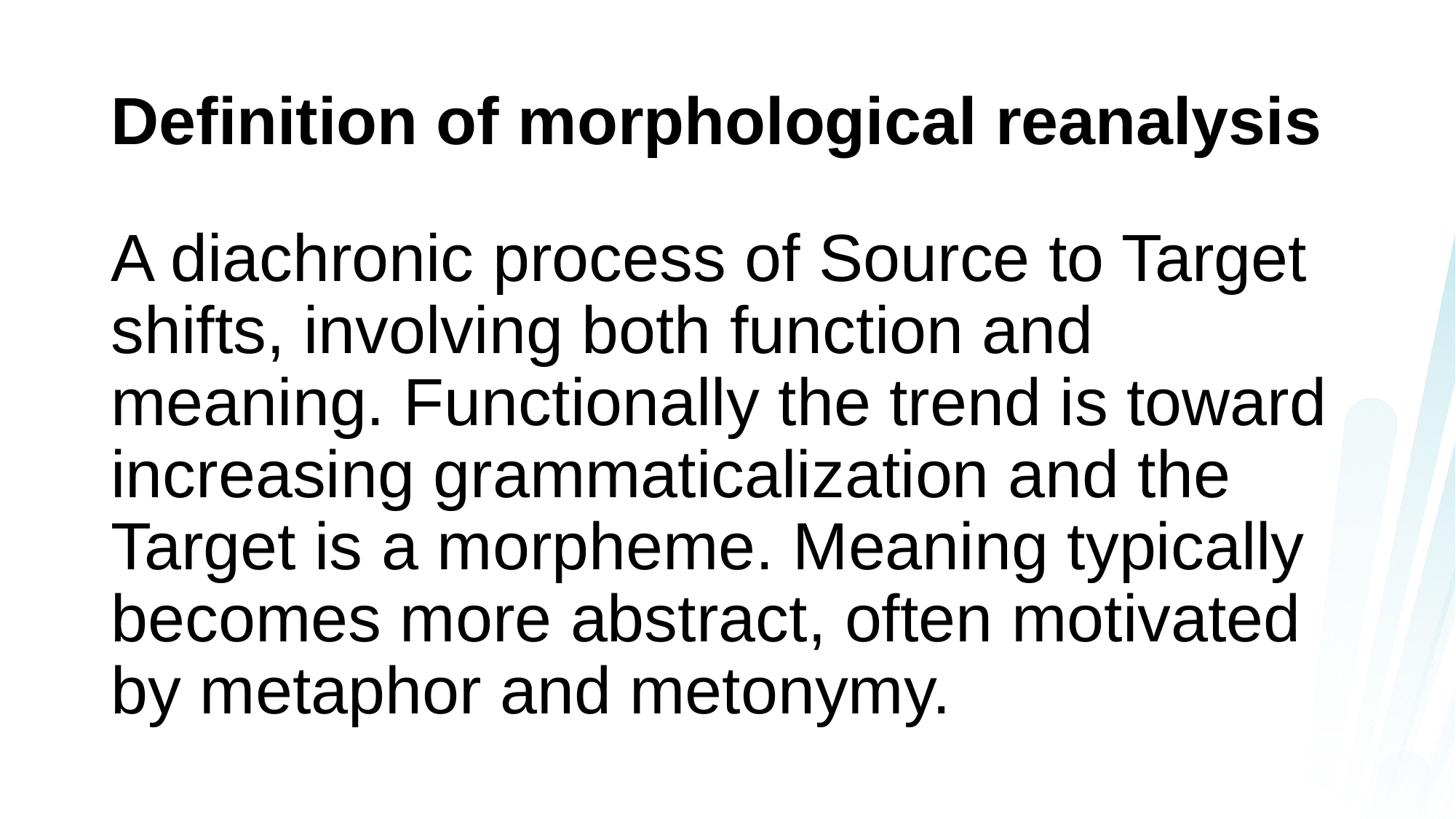

# Definition of morphological reanalysis
A diachronic process of Source to Target shifts, involving both function and meaning. Functionally the trend is toward increasing grammaticalization and the Target is a morpheme. Meaning typically becomes more abstract, often motivated by metaphor and metonymy.